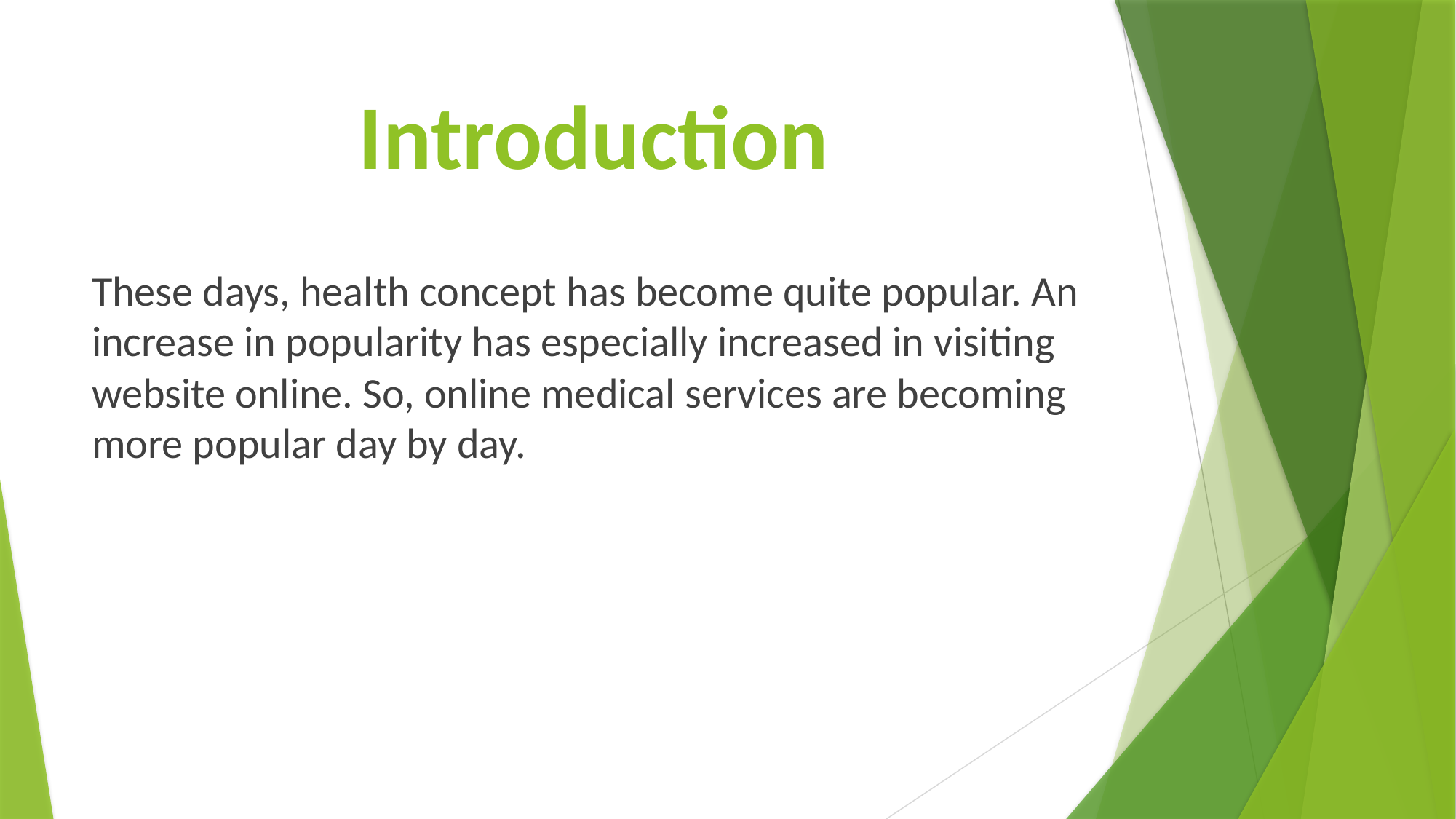

# Introduction
These days, health concept has become quite popular. An increase in popularity has especially increased in visiting website online. So, online medical services are becoming more popular day by day.